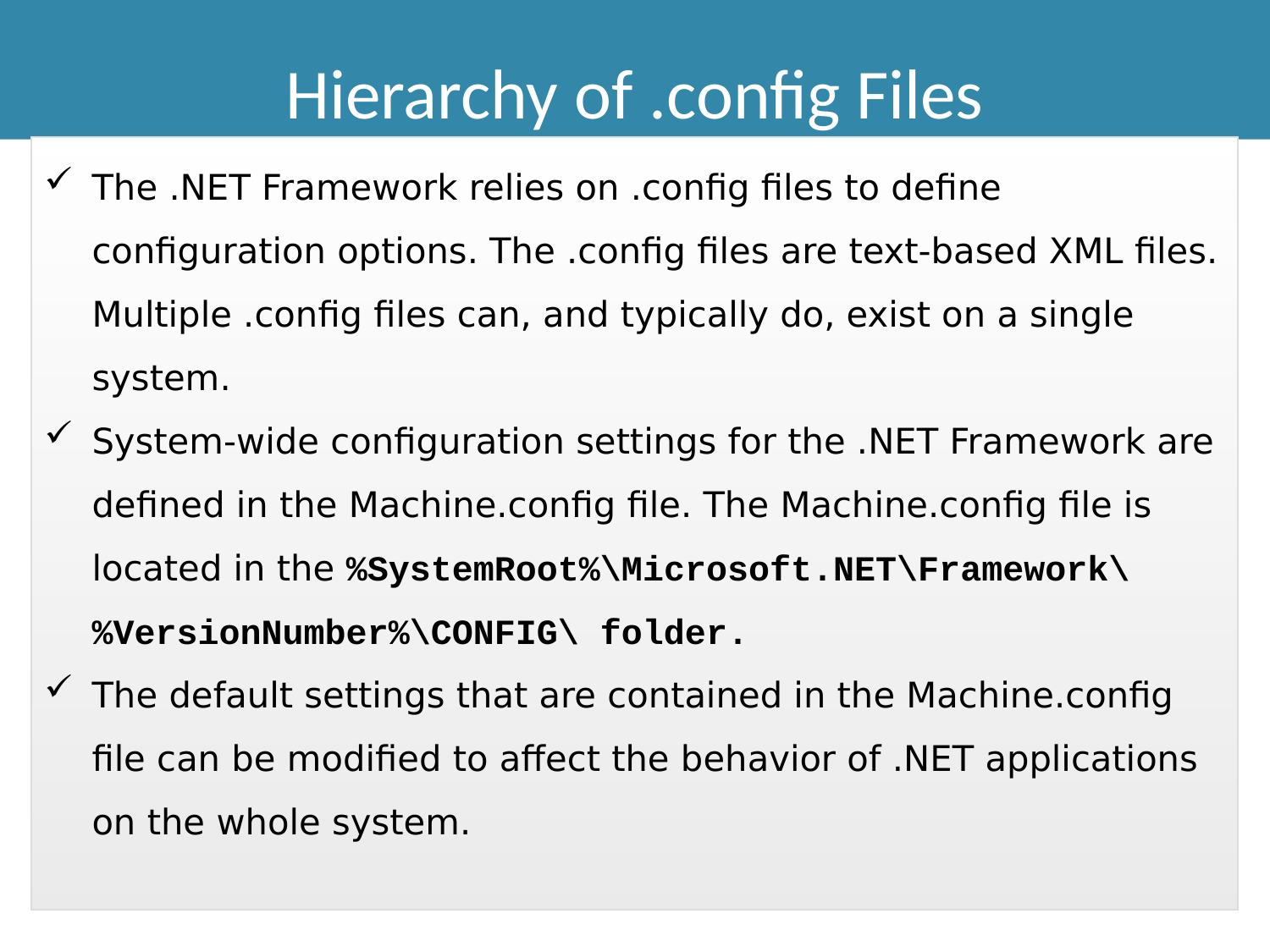

Hierarchy of .config Files
The .NET Framework relies on .config files to define configuration options. The .config files are text-based XML files. Multiple .config files can, and typically do, exist on a single system.
System-wide configuration settings for the .NET Framework are defined in the Machine.config file. The Machine.config file is located in the %SystemRoot%\Microsoft.NET\Framework\%VersionNumber%\CONFIG\ folder.
The default settings that are contained in the Machine.config file can be modified to affect the behavior of .NET applications on the whole system.